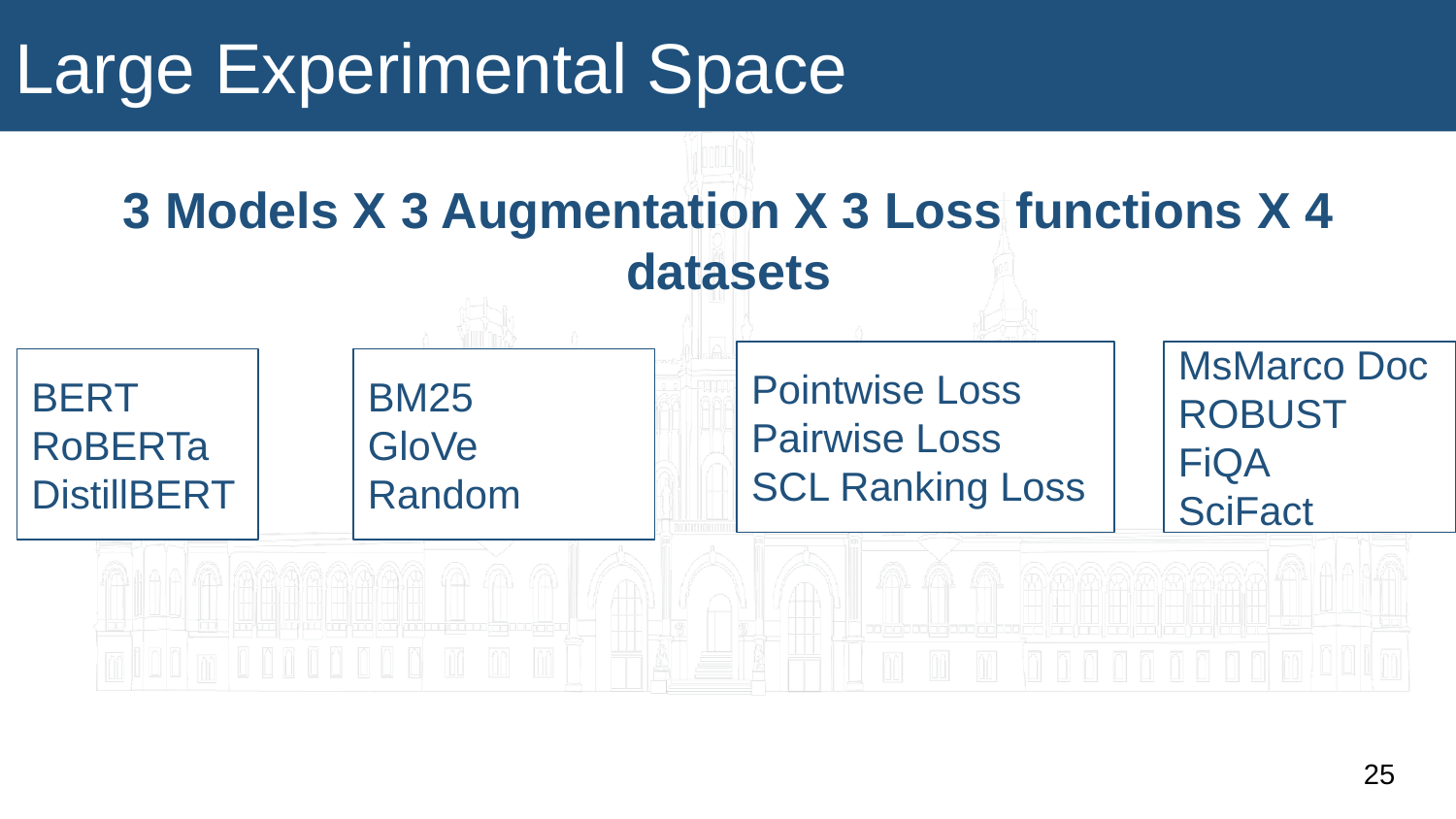

# Large Experimental Space
3 Models X 3 Augmentation X 3 Loss functions X 4 datasets
MsMarco Doc
ROBUST
FiQA
SciFact
Pointwise Loss
Pairwise Loss
SCL Ranking Loss
BERT
RoBERTa
DistillBERT
BM25
GloVe
Random
25